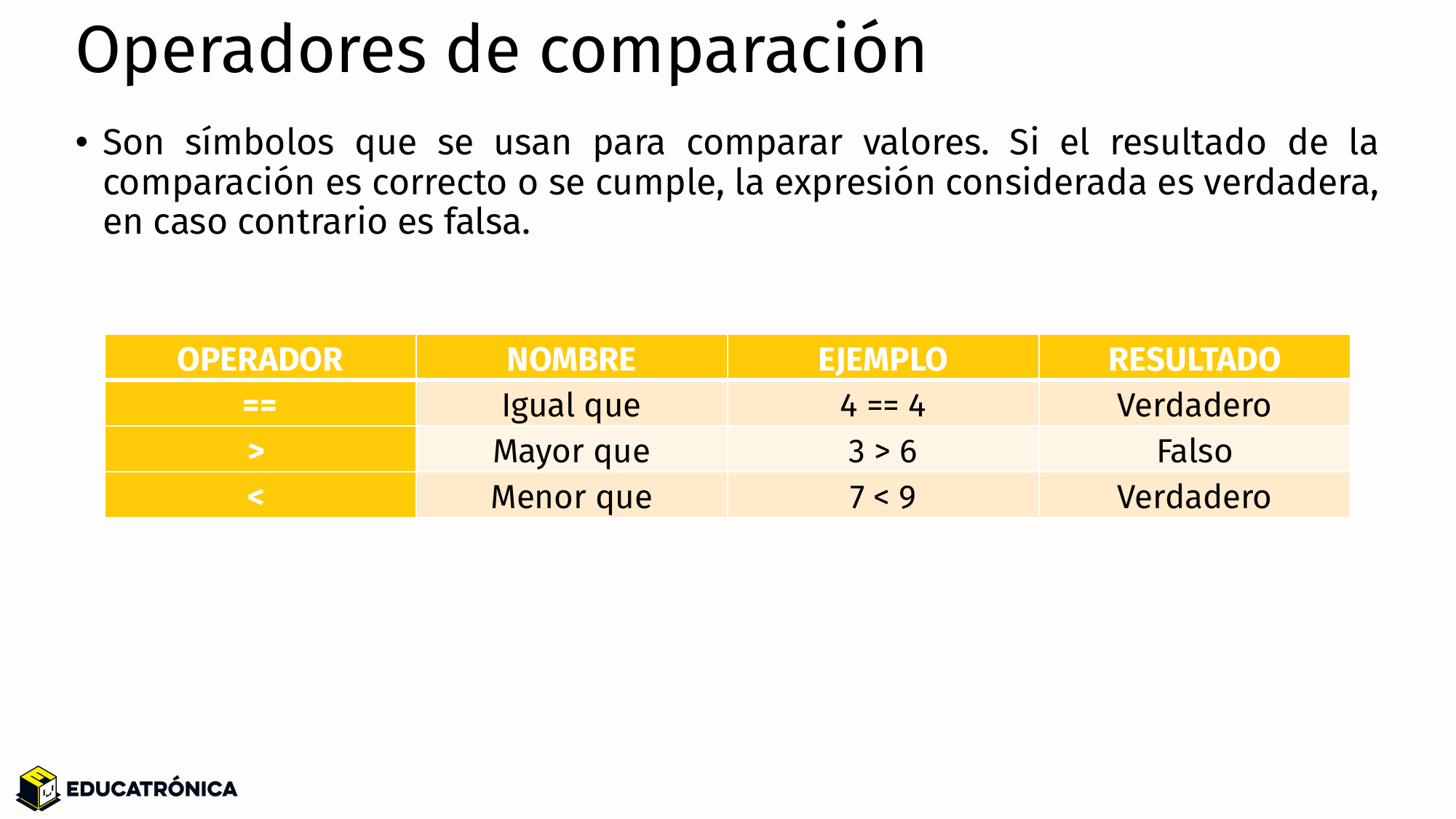

# Operadores de comparación
Son símbolos que se usan para comparar valores. Si el resultado de la comparación es correcto o se cumple, la expresión considerada es verdadera, en caso contrario es falsa.

| OPERADOR | NOMBRE | EJEMPLO | RESULTADO |
| --- | --- | --- | --- |
| == | Igual que | 4 == 4 | Verdadero |
| > | Mayor que | 3 > 6 | Falso |
| < | Menor que | 7 < 9 | Verdadero |